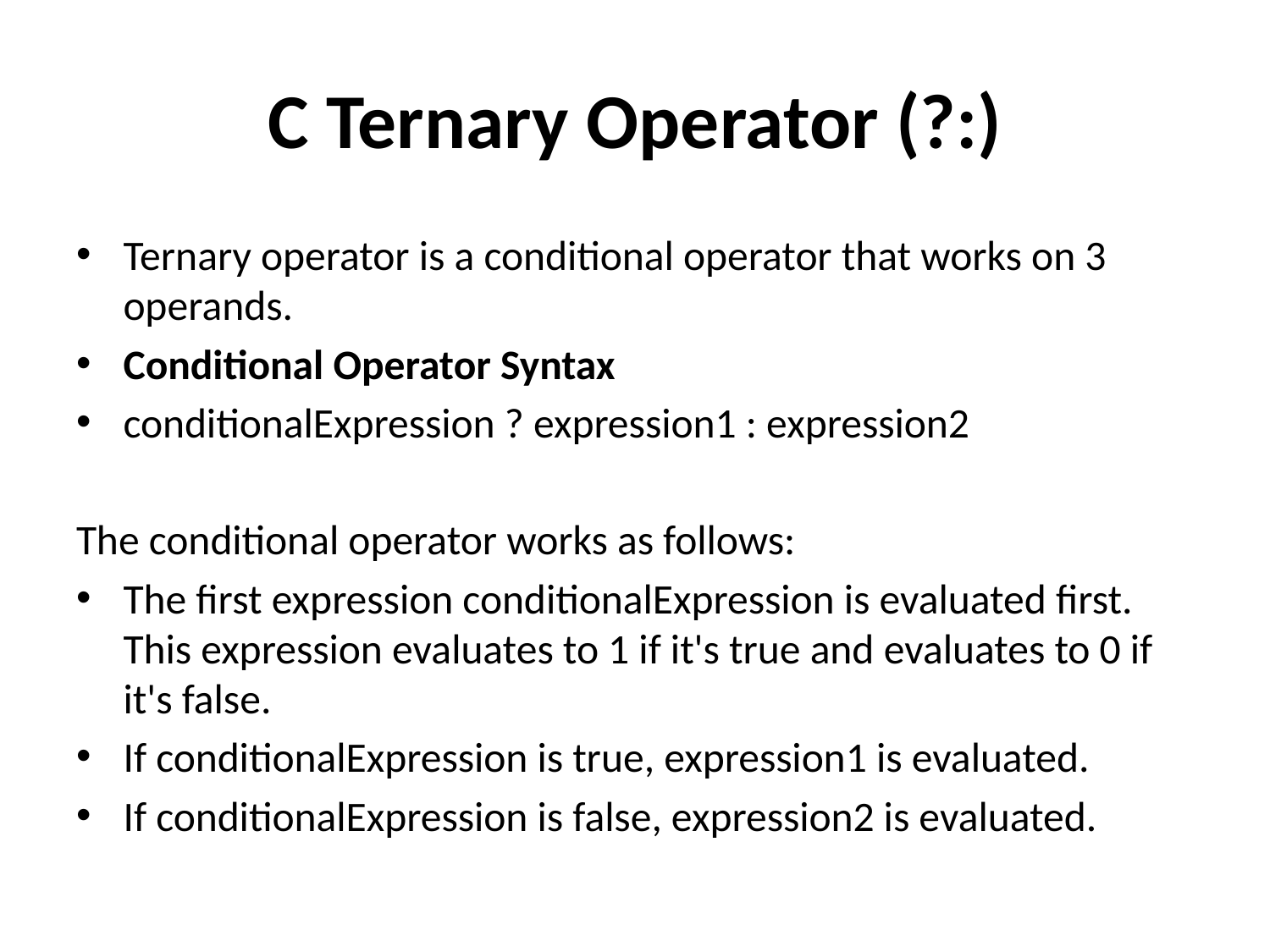

# C Ternary Operator (?:)
Ternary operator is a conditional operator that works on 3 operands.
Conditional Operator Syntax
conditionalExpression ? expression1 : expression2

The conditional operator works as follows:
The first expression conditionalExpression is evaluated first. This expression evaluates to 1 if it's true and evaluates to 0 if it's false.
If conditionalExpression is true, expression1 is evaluated.
If conditionalExpression is false, expression2 is evaluated.